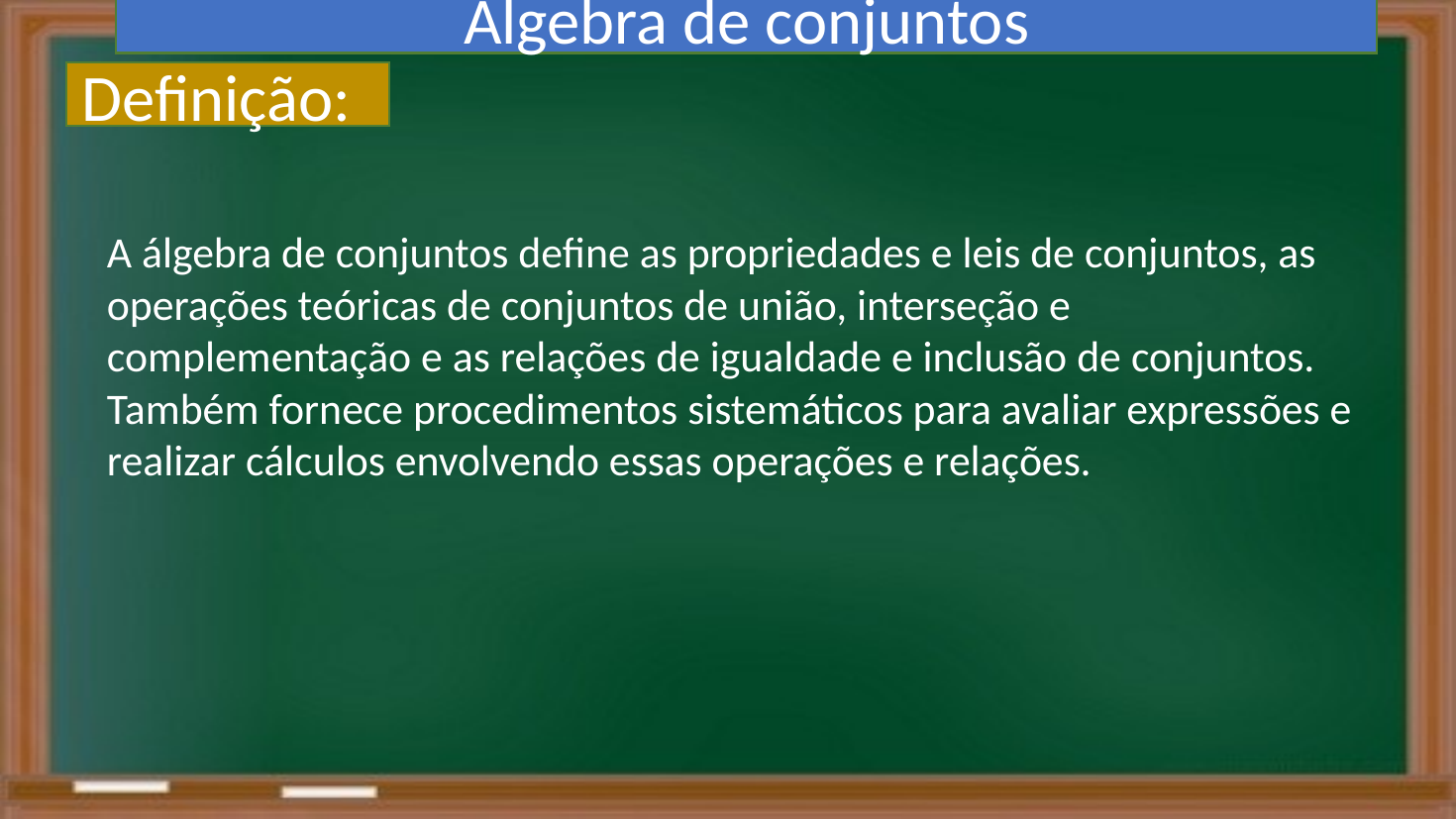

Álgebra de conjuntos
Definição:
A álgebra de conjuntos define as propriedades e leis de conjuntos, as operações teóricas de conjuntos de união, interseção e complementação e as relações de igualdade e inclusão de conjuntos. Também fornece procedimentos sistemáticos para avaliar expressões e realizar cálculos envolvendo essas operações e relações.